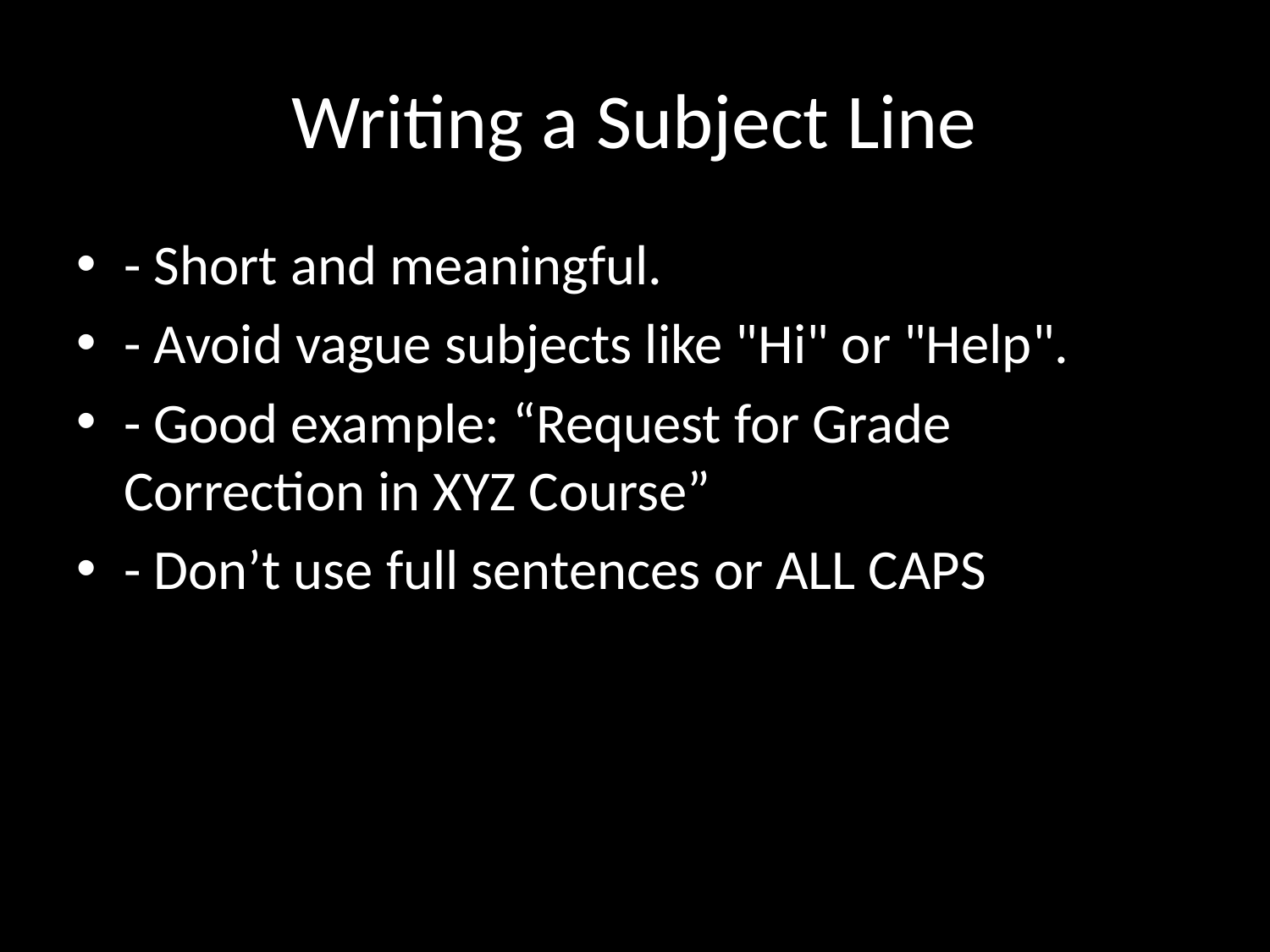

# Writing a Subject Line
- Short and meaningful.
- Avoid vague subjects like "Hi" or "Help".
- Good example: “Request for Grade Correction in XYZ Course”
- Don’t use full sentences or ALL CAPS.